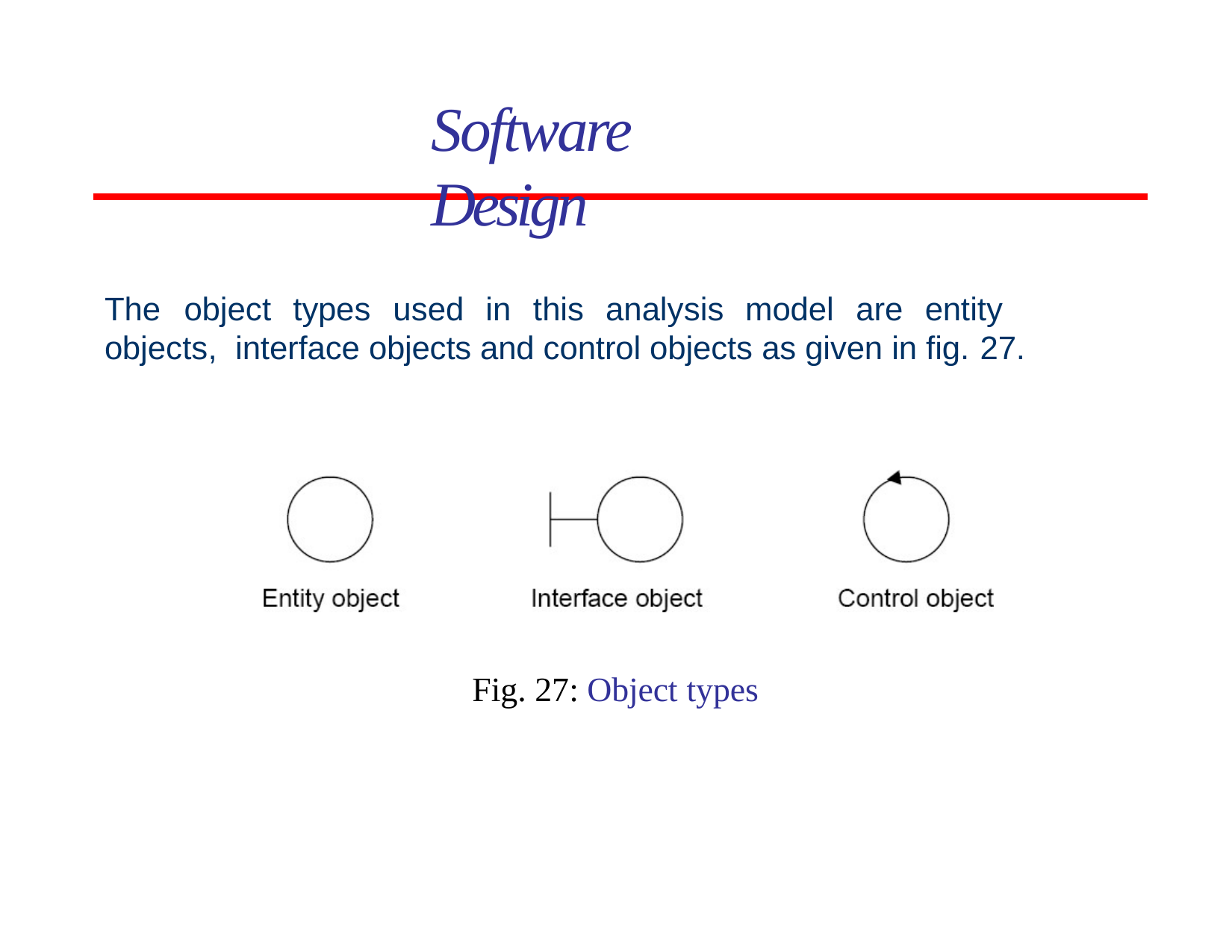

# Software Design

The	object	types	used	in	this	analysis	model	are	entity	objects,  interface objects and control objects as given in fig. 27.

Fig. 27: Object types